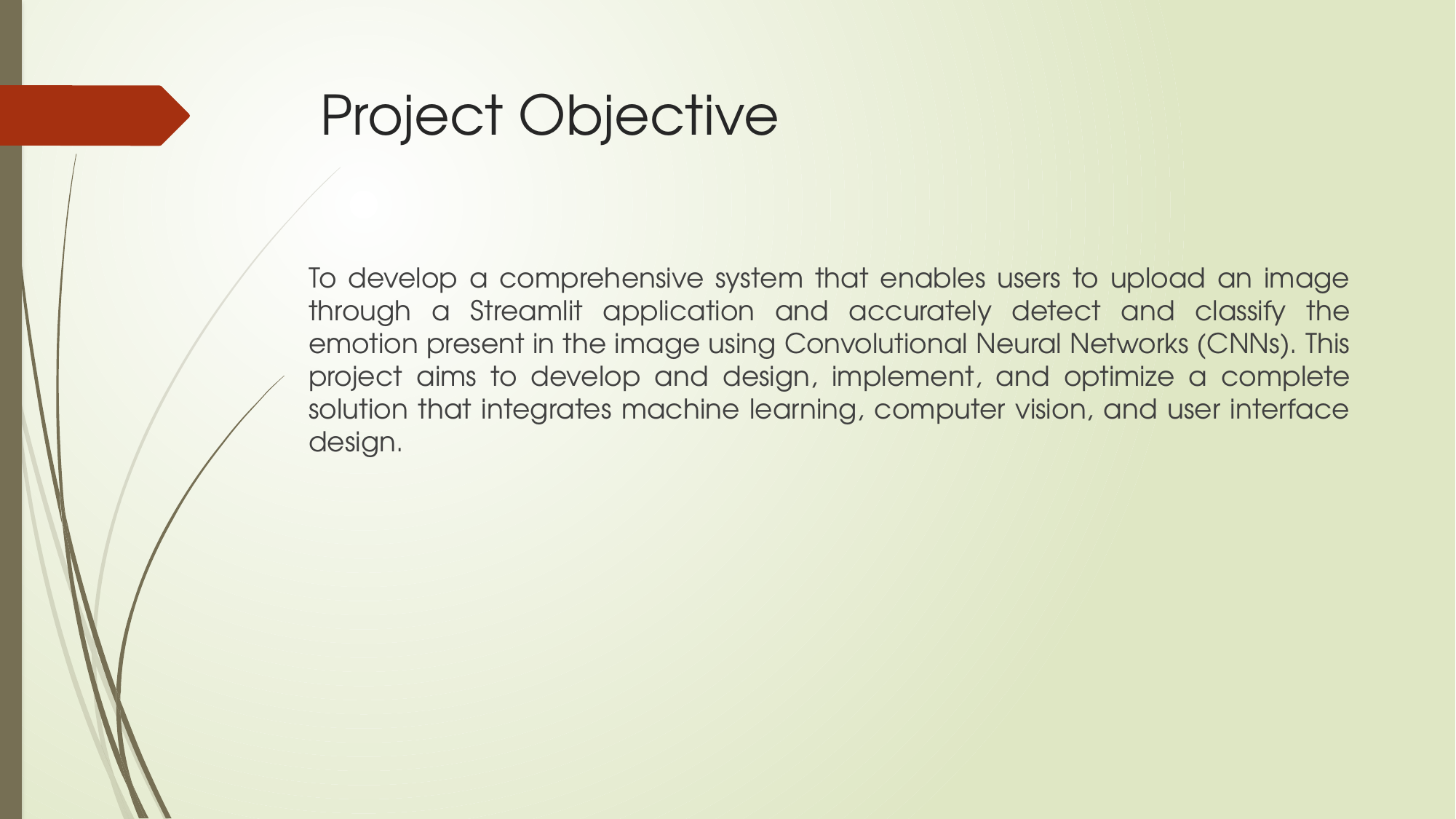

# Project Objective
To develop a comprehensive system that enables users to upload an image through a Streamlit application and accurately detect and classify the emotion present in the image using Convolutional Neural Networks (CNNs). This project aims to develop and design, implement, and optimize a complete solution that integrates machine learning, computer vision, and user interface design.